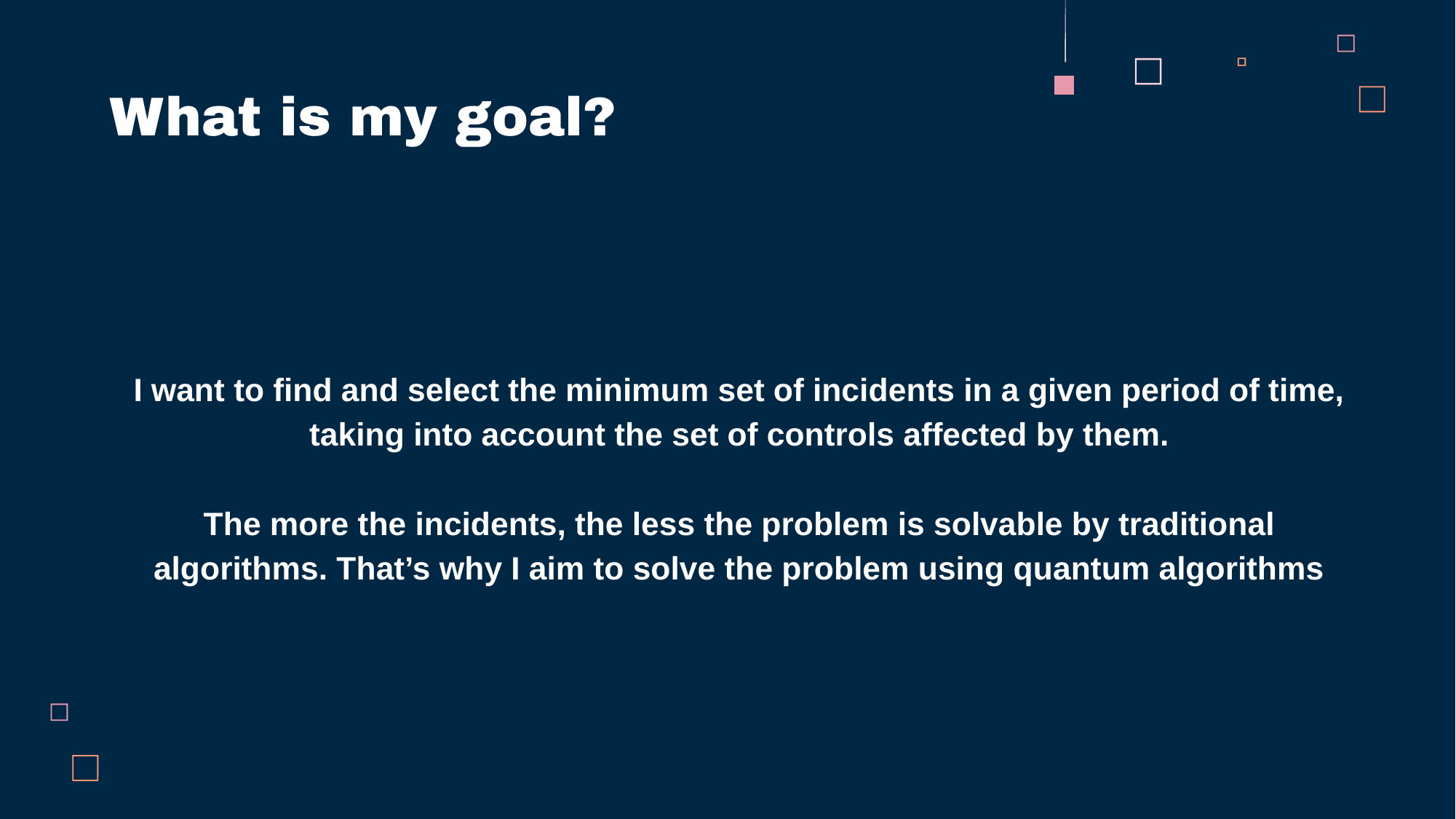

# What is my goal?
I want to find and select the minimum set of incidents in a given period of time, taking into account the set of controls affected by them.

The more the incidents, the less the problem is solvable by traditional algorithms. That’s why I aim to solve the problem using quantum algorithms